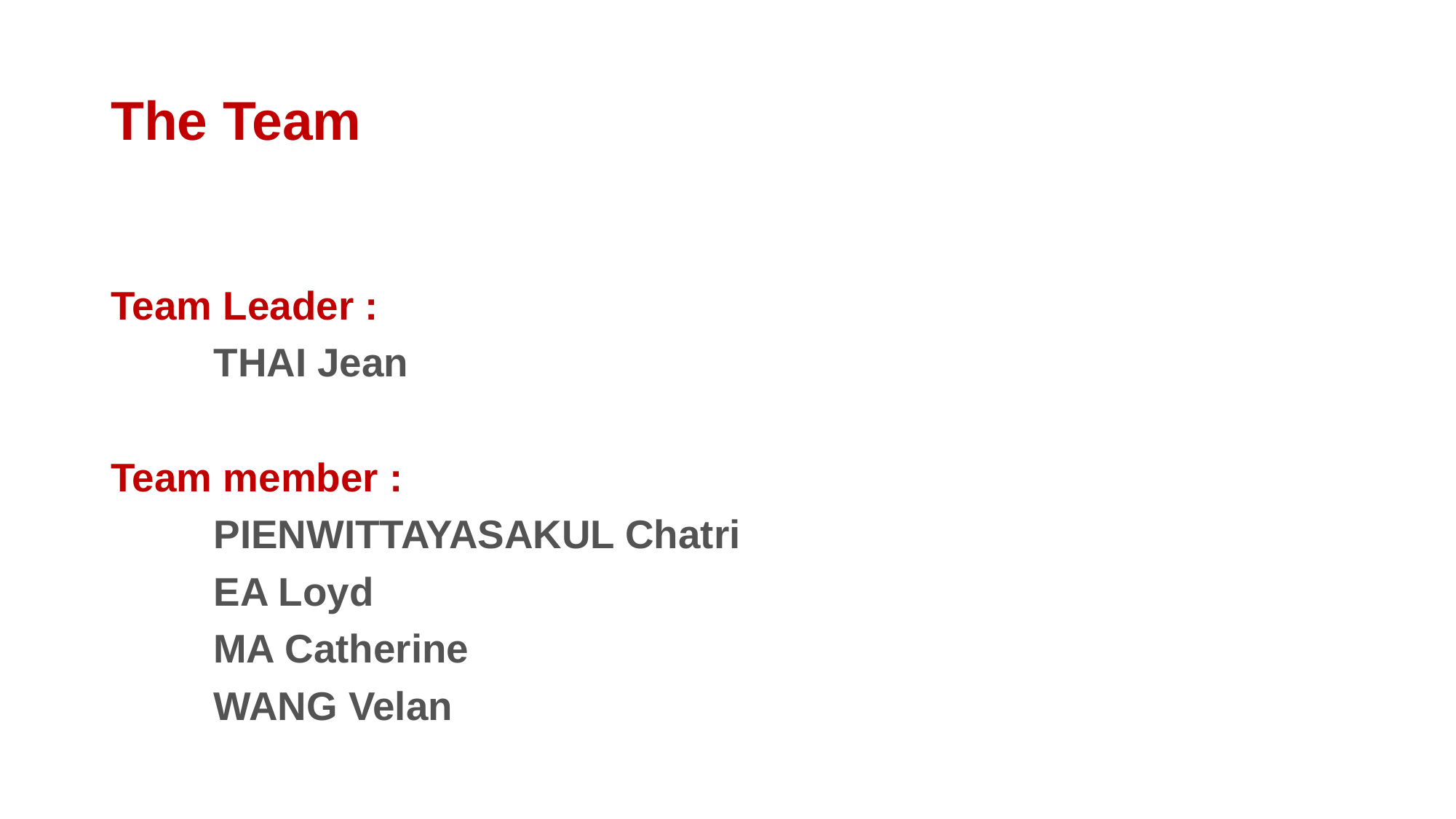

# The Team

Team Leader :
	THAI Jean

Team member :
	PIENWITTAYASAKUL Chatri
	EA Loyd
	MA Catherine
	WANG Velan